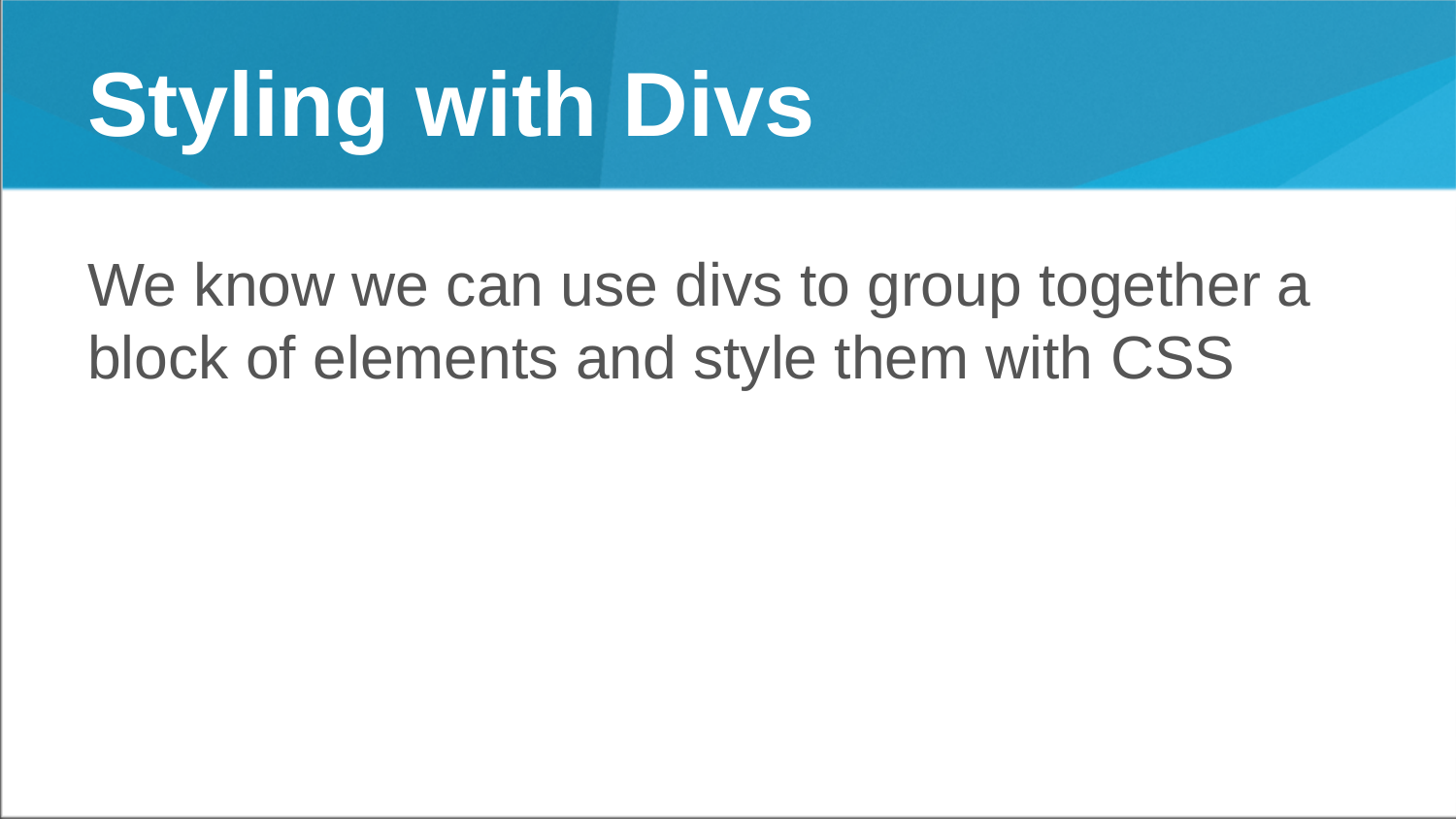

# Styling with Divs
We know we can use divs to group together a block of elements and style them with CSS